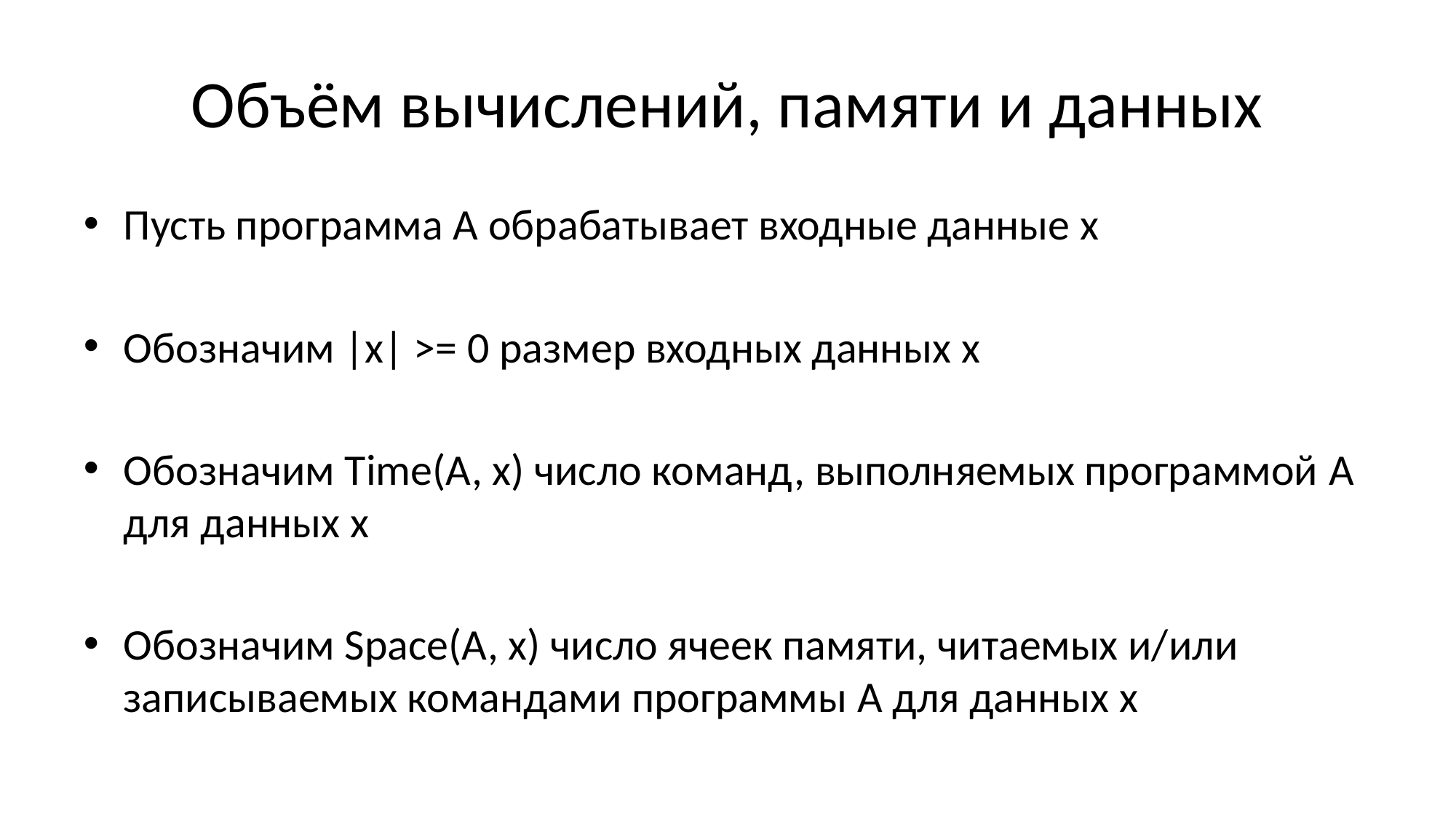

# Объём вычислений, памяти и данных
Пусть программа A обрабатывает входные данные x

Обозначим |x| >= 0 размер входных данных x

Обозначим Time(А, х) число команд, выполняемых программой A для данных x

Обозначим Space(A, x) число ячеек памяти, читаемых и/или записываемых командами программы A для данных x